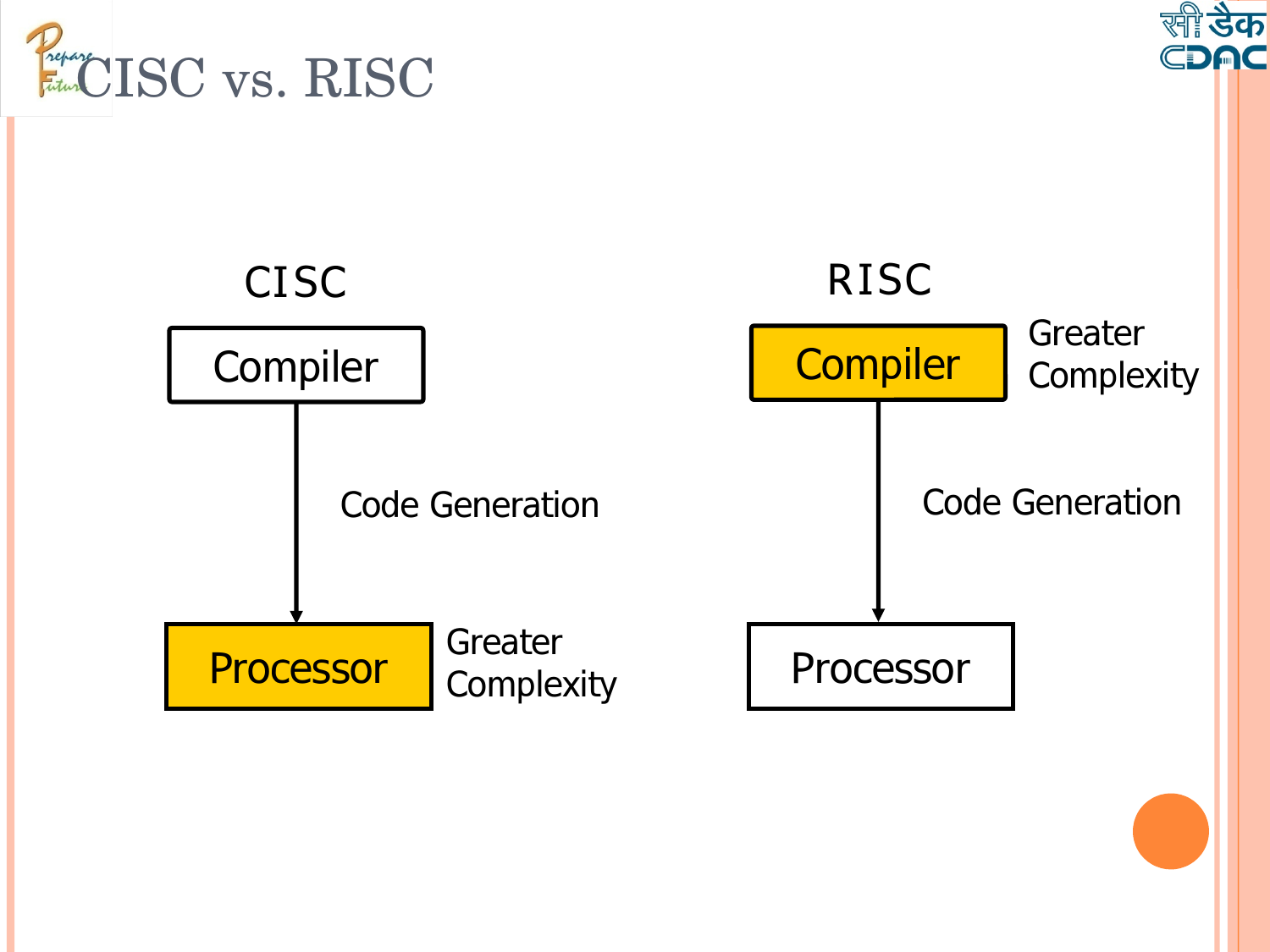

CISC vs. RISC
RISC
CISC
Greater
Complexity
Compiler
Compiler

Code Generation
Code Generation
Greater
Complexity
Processor
Processor